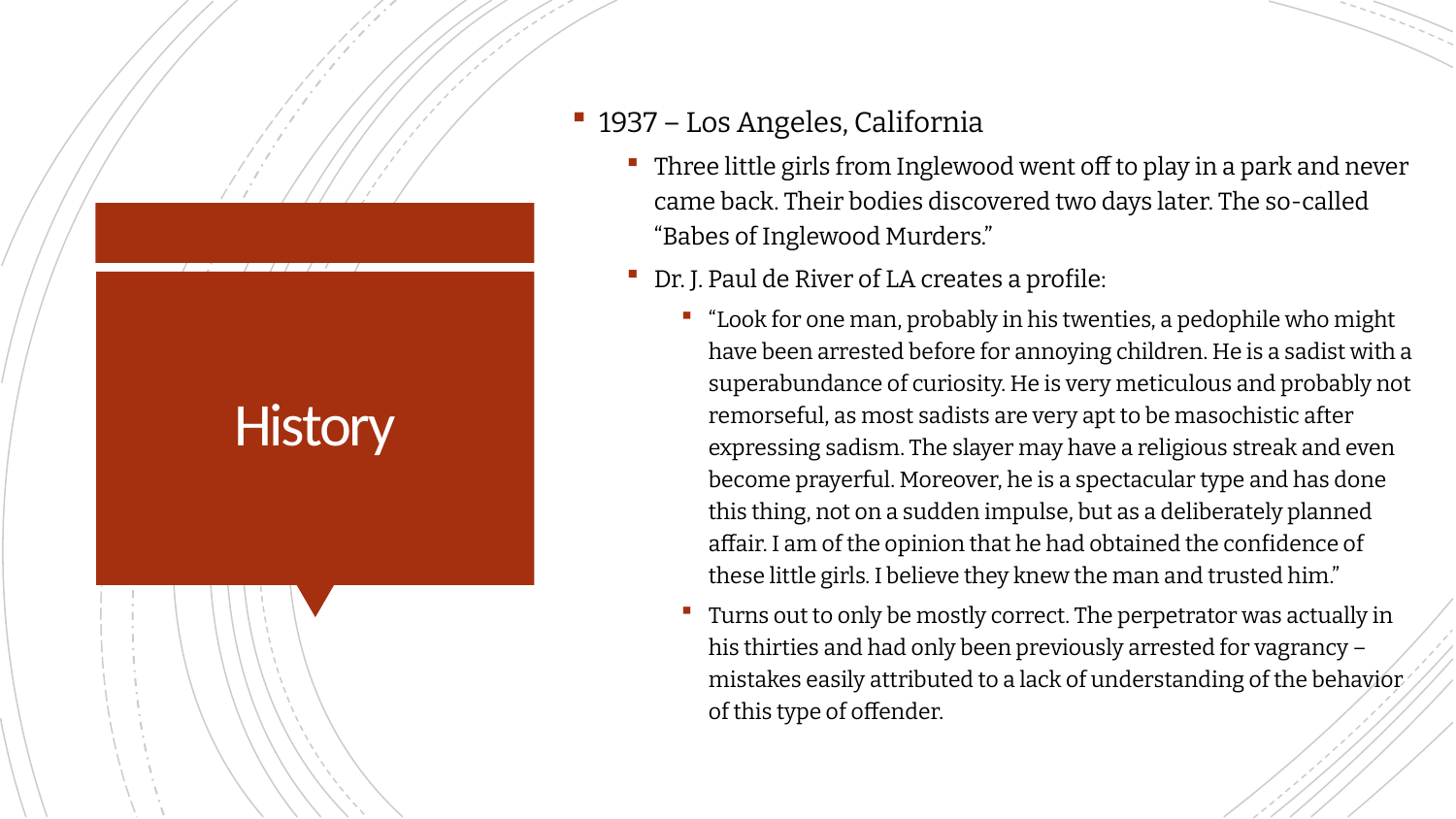

1937 – Los Angeles, California
Three little girls from Inglewood went off to play in a park and never came back. Their bodies discovered two days later. The so-called “Babes of Inglewood Murders.”
Dr. J. Paul de River of LA creates a profile:
“Look for one man, probably in his twenties, a pedophile who might have been arrested before for annoying children. He is a sadist with a superabundance of curiosity. He is very meticulous and probably not remorseful, as most sadists are very apt to be masochistic after expressing sadism. The slayer may have a religious streak and even become prayerful. Moreover, he is a spectacular type and has done this thing, not on a sudden impulse, but as a deliberately planned affair. I am of the opinion that he had obtained the confidence of these little girls. I believe they knew the man and trusted him.”
Turns out to only be mostly correct. The perpetrator was actually in his thirties and had only been previously arrested for vagrancy – mistakes easily attributed to a lack of understanding of the behavior of this type of offender.
# History